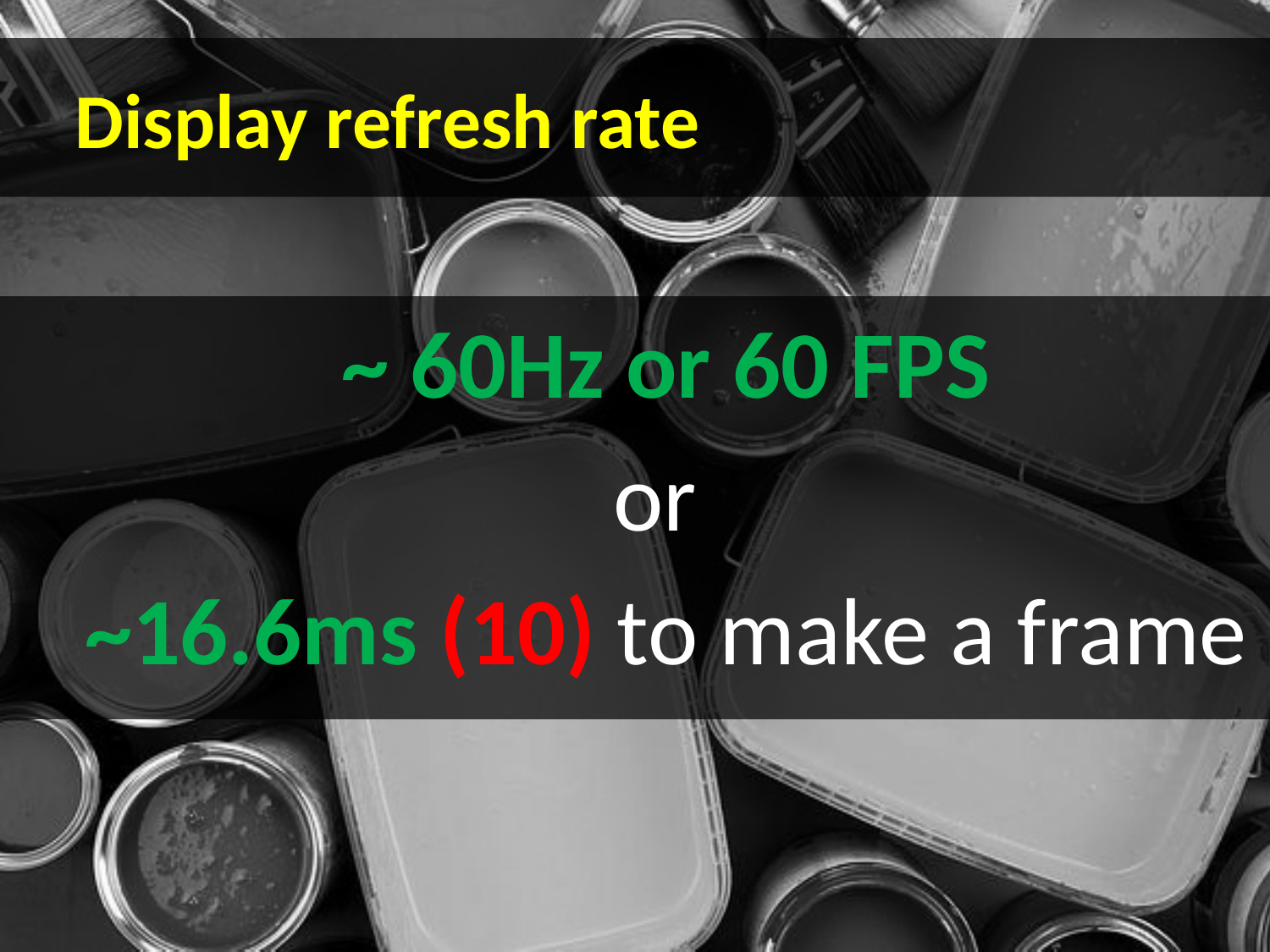

# Display refresh rate
~ 60Hz or 60 FPS
or
~16.6ms (10) to make a frame